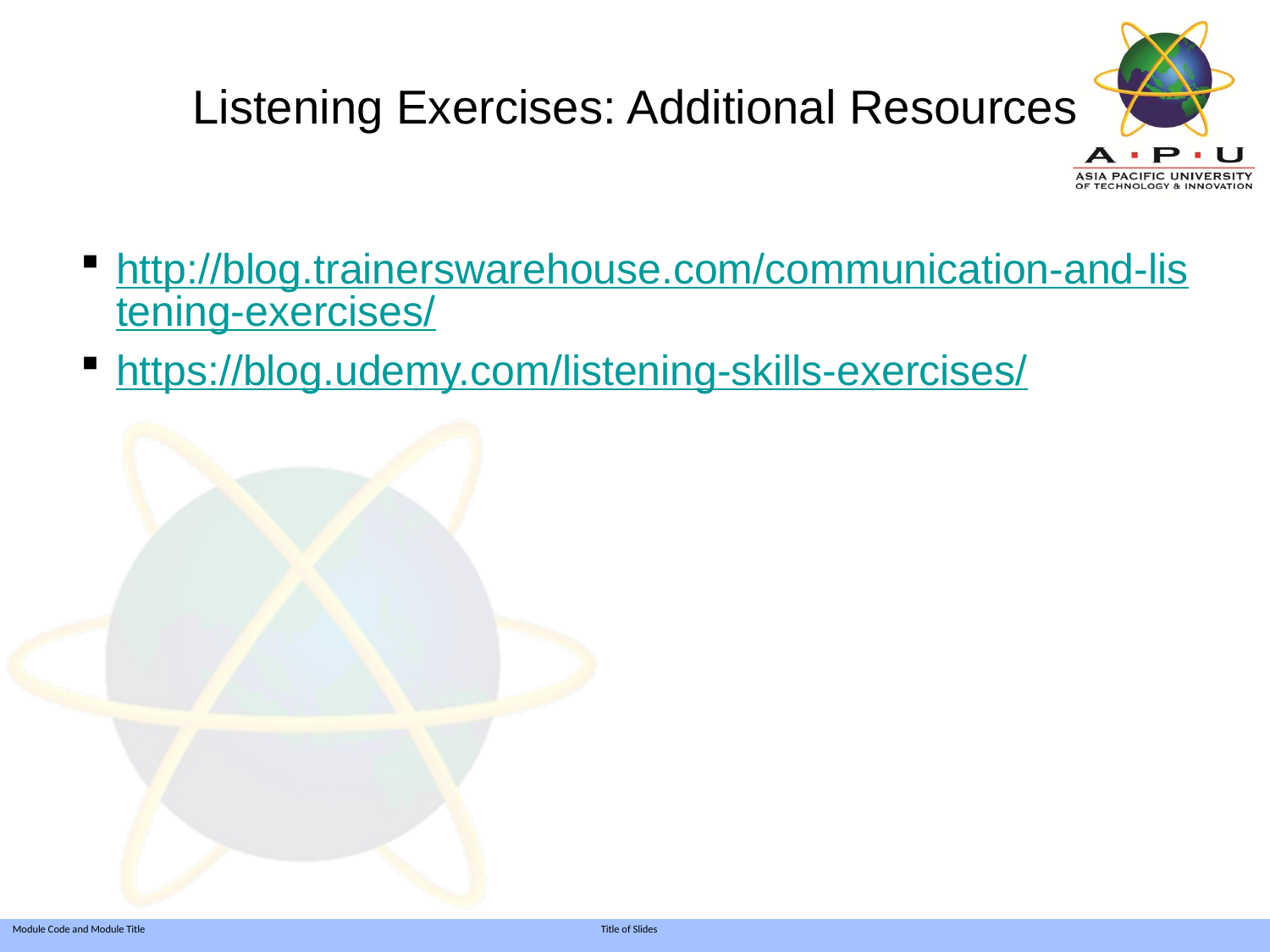

# Listening Exercises: Additional Resources
http://blog.trainerswarehouse.com/communication-and-listening-exercises/
https://blog.udemy.com/listening-skills-exercises/